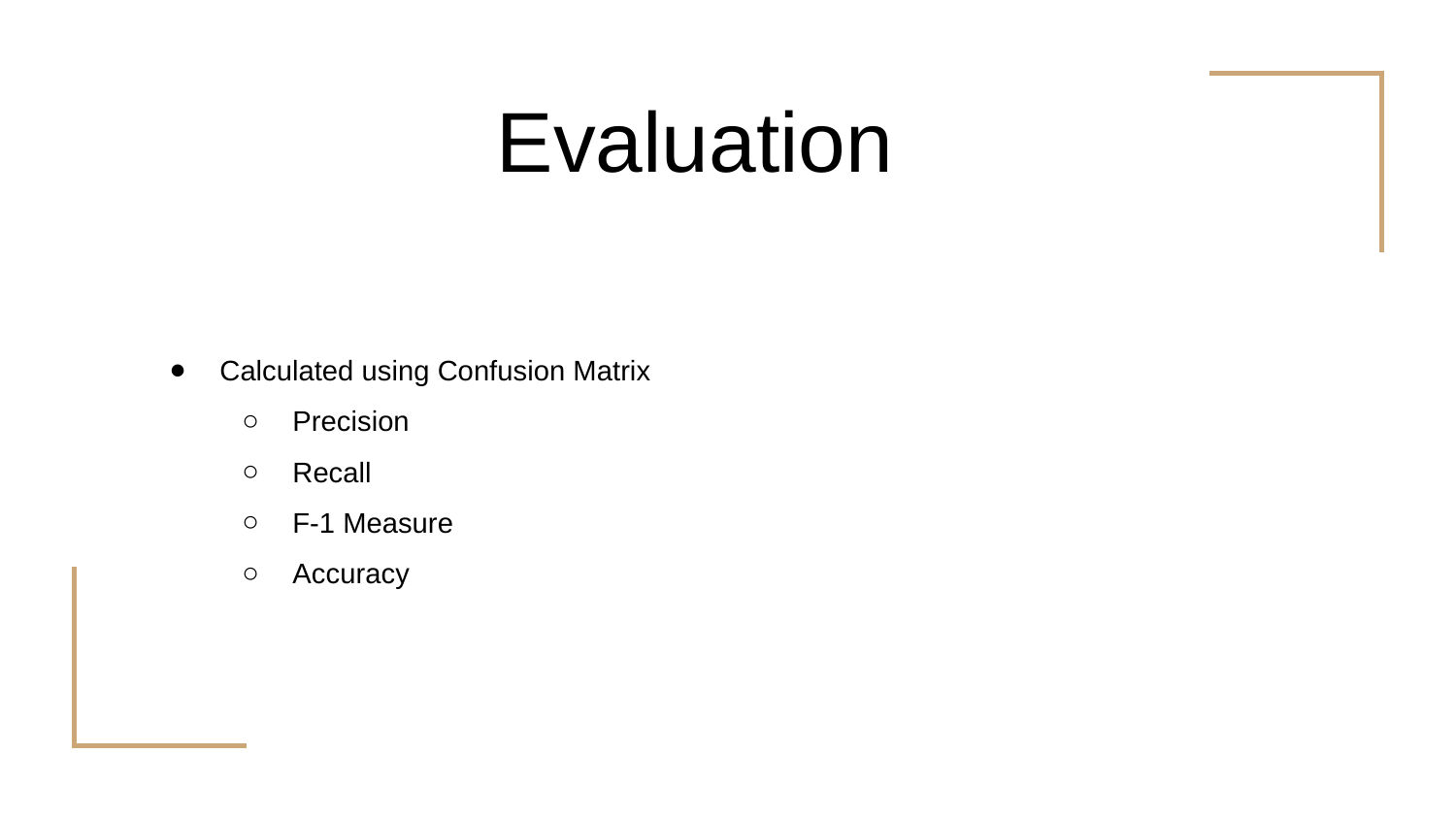

# Evaluation
Calculated using Confusion Matrix
Precision
Recall
F-1 Measure
Accuracy